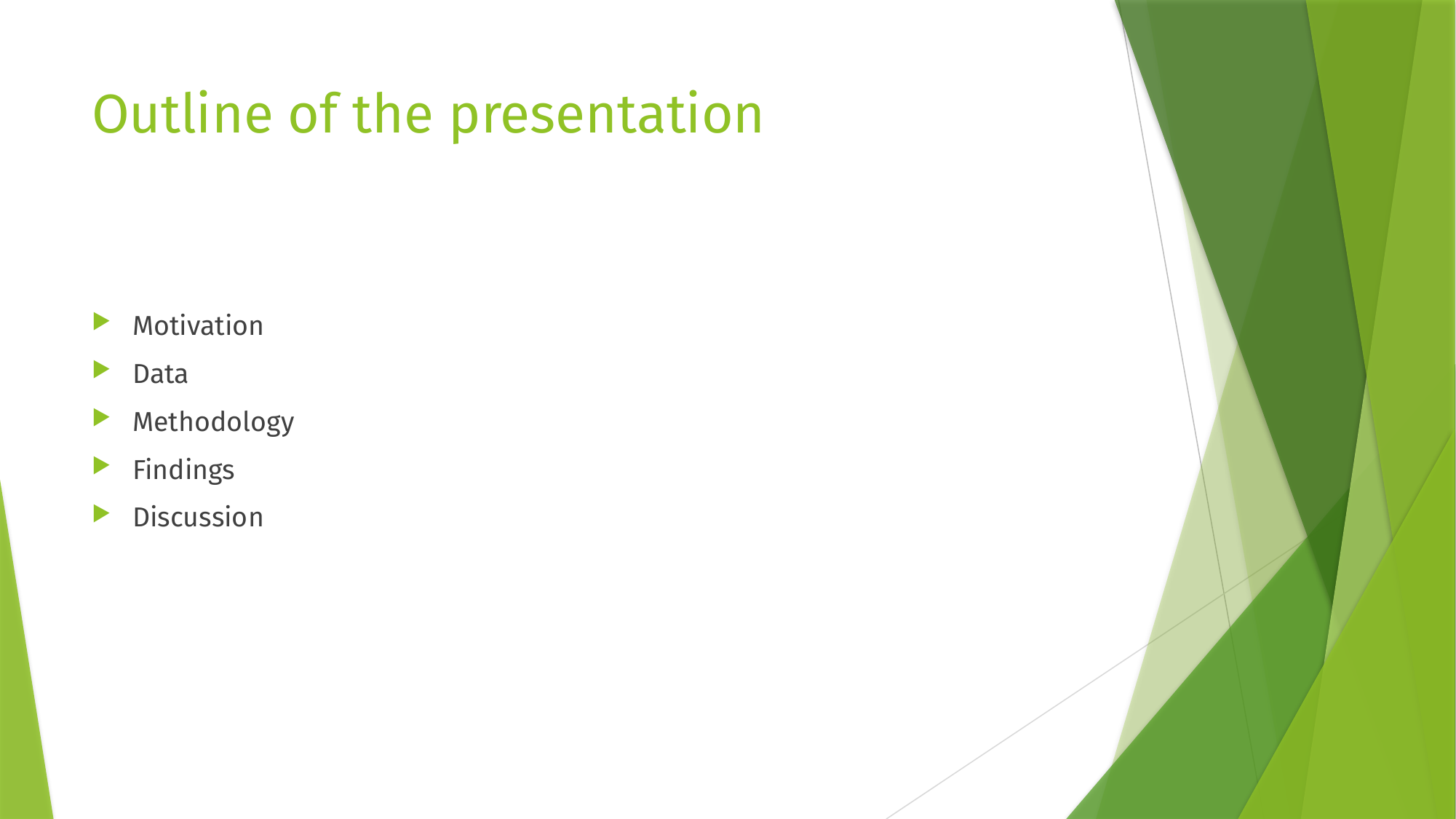

# Outline of the presentation
Motivation
Data
Methodology
Findings
Discussion